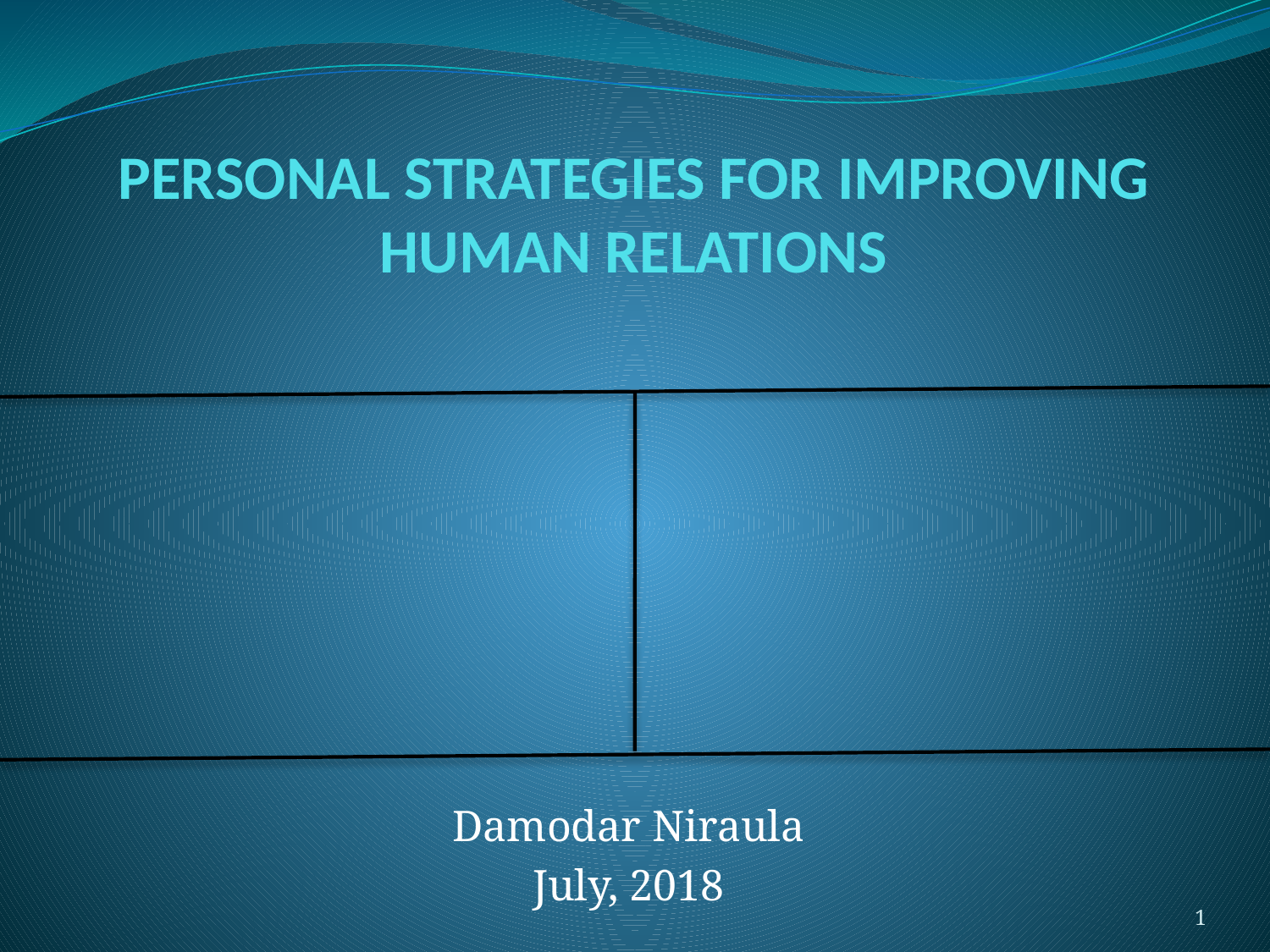

# PERSONAL STRATEGIES FOR IMPROVING HUMAN RELATIONS
Damodar Niraula
July, 2018
1